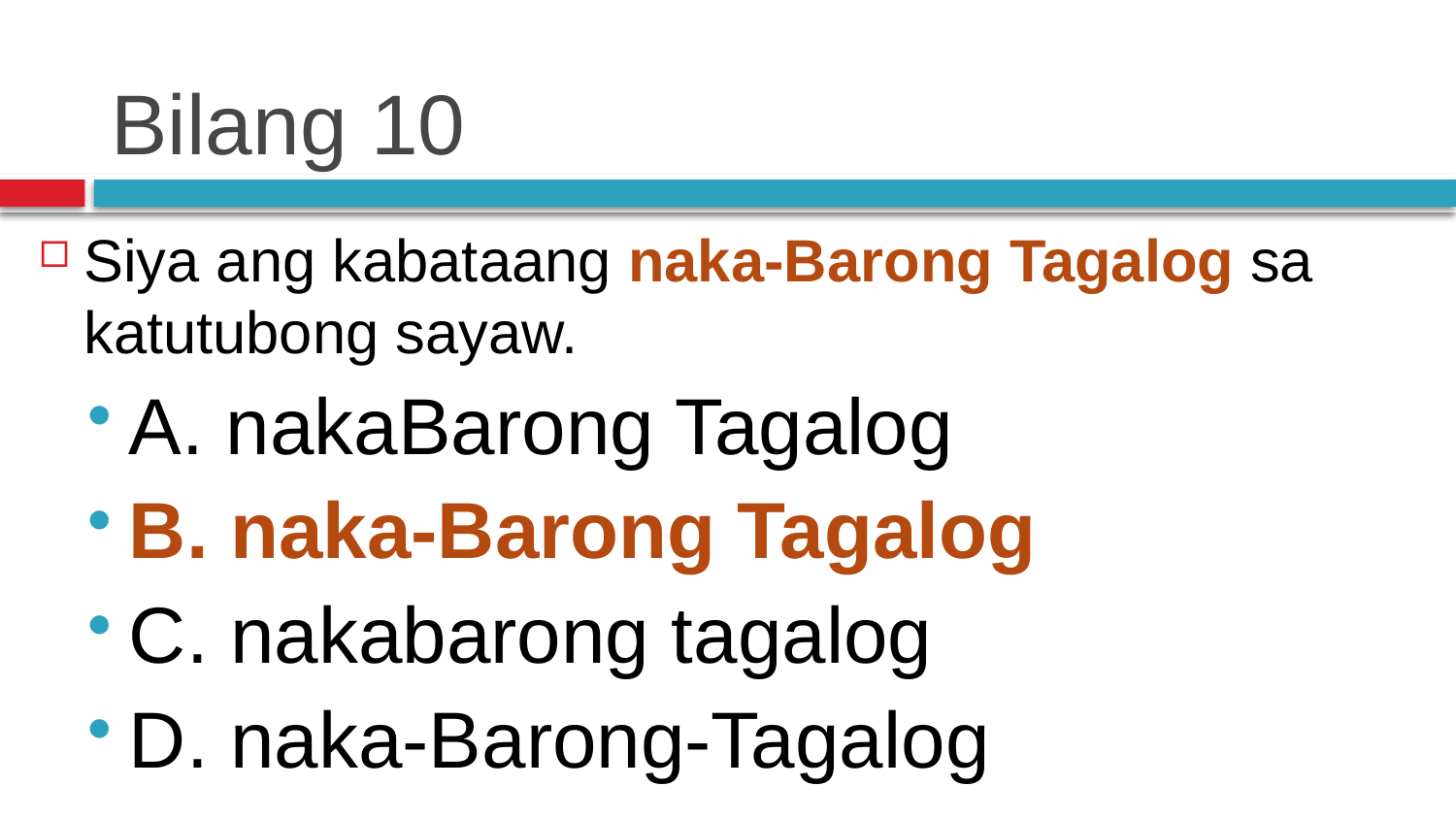

# Bilang 10
Siya ang kabataang naka-Barong Tagalog sa katutubong sayaw.
A. nakaBarong Tagalog
B. naka-Barong Tagalog
C. nakabarong tagalog
D. naka-Barong-Tagalog